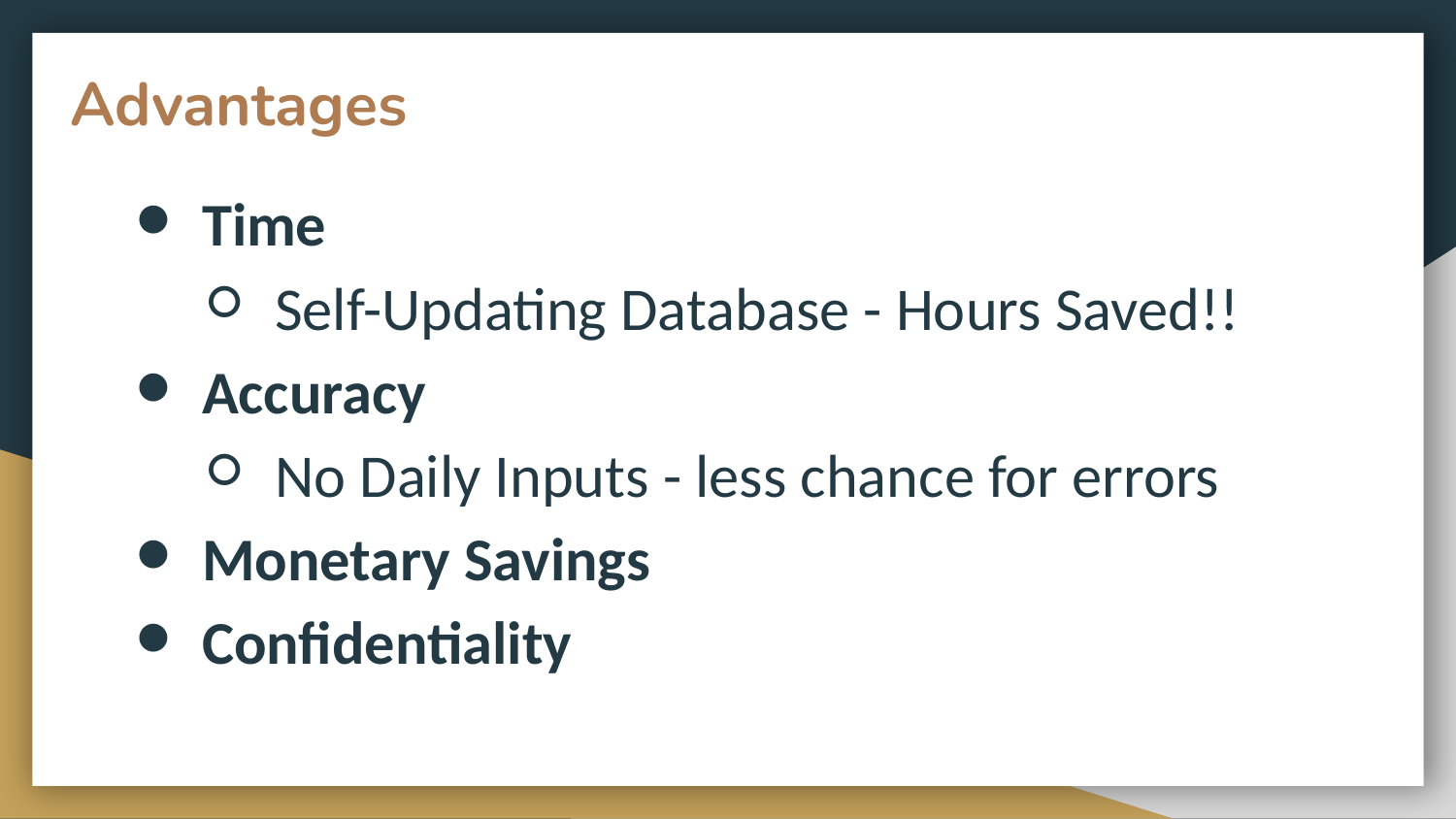

# Advantages
Time
Self-Updating Database - Hours Saved!!
Accuracy
No Daily Inputs - less chance for errors
Monetary Savings
Confidentiality